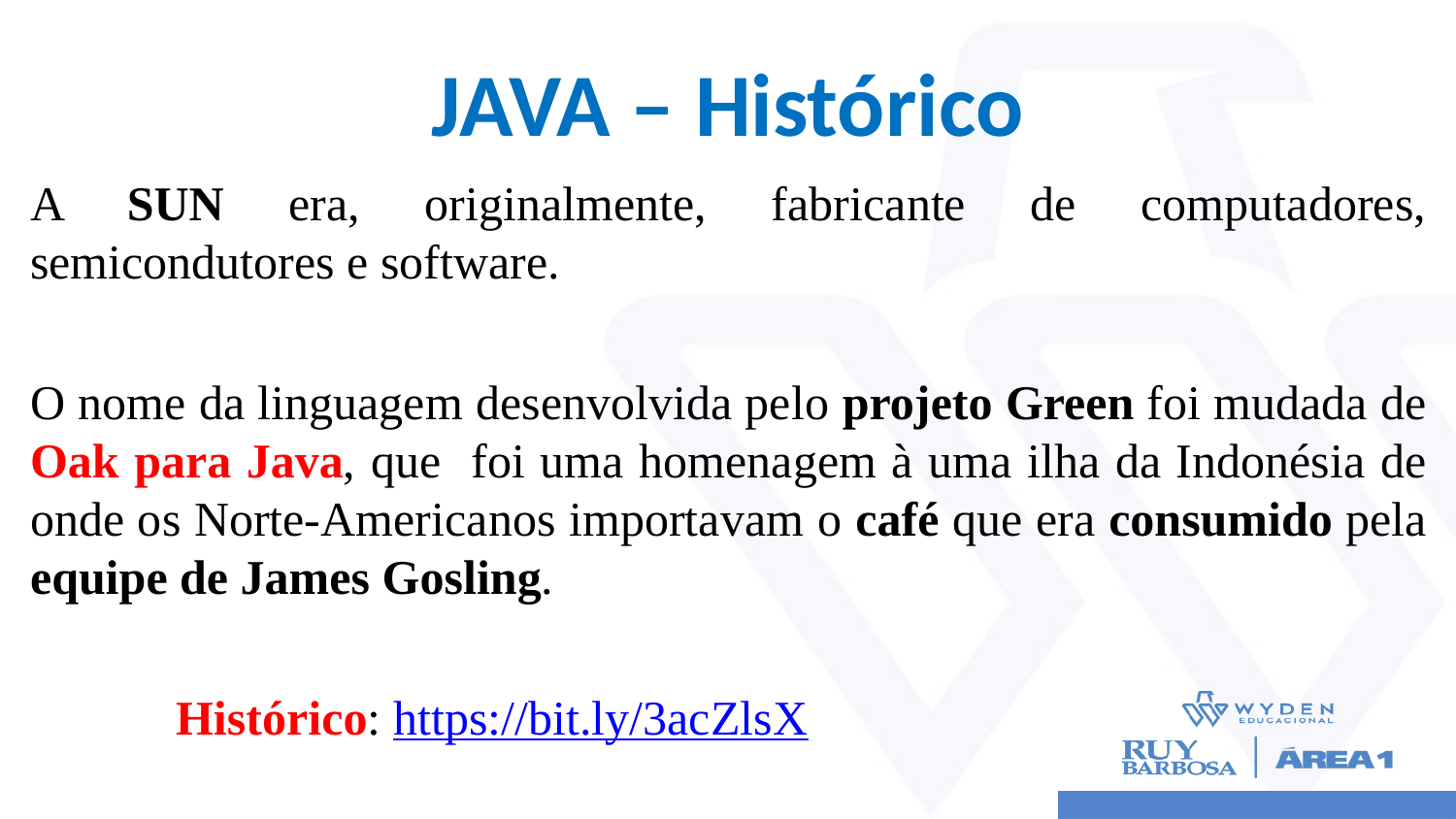

# JAVA – Histórico
A SUN era, originalmente, fabricante de computadores, semicondutores e software.

O nome da linguagem desenvolvida pelo projeto Green foi mudada de Oak para Java, que  foi uma homenagem à uma ilha da Indonésia de onde os Norte-Americanos importavam o café que era consumido pela equipe de James Gosling.

	Histórico: https://bit.ly/3acZlsX